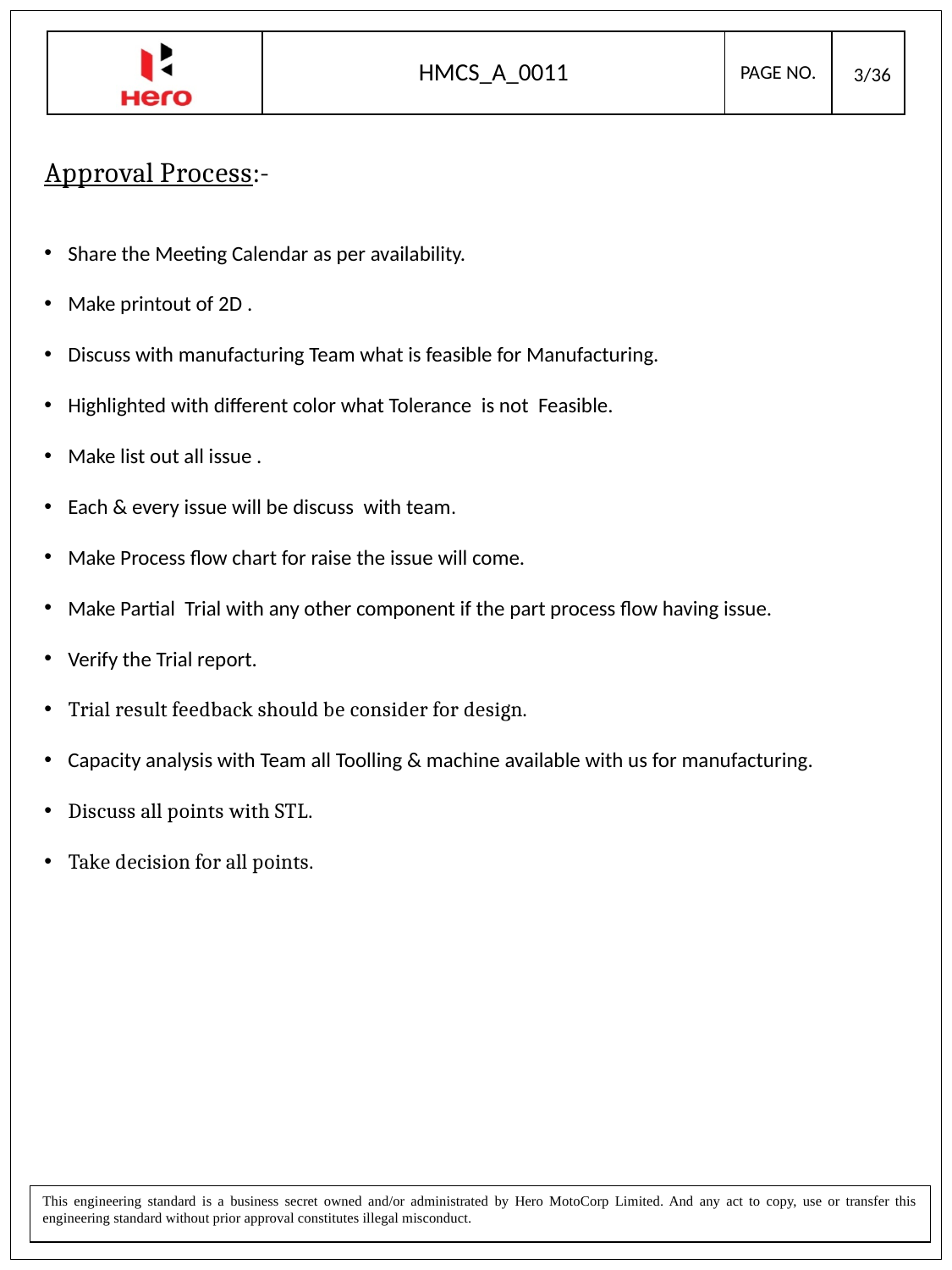

3/36
Approval Process:-

Share the Meeting Calendar as per availability.

Make printout of 2D .

Discuss with manufacturing Team what is feasible for Manufacturing.

Highlighted with different color what Tolerance  is not  Feasible.

Make list out all issue .

Each & every issue will be discuss  with team.

Make Process flow chart for raise the issue will come.

Make Partial  Trial with any other component if the part process flow having issue.

Verify the Trial report.

Trial result feedback should be consider for design.

Capacity analysis with Team all Toolling & machine available with us for manufacturing.

Discuss all points with STL.

Take decision for all points.